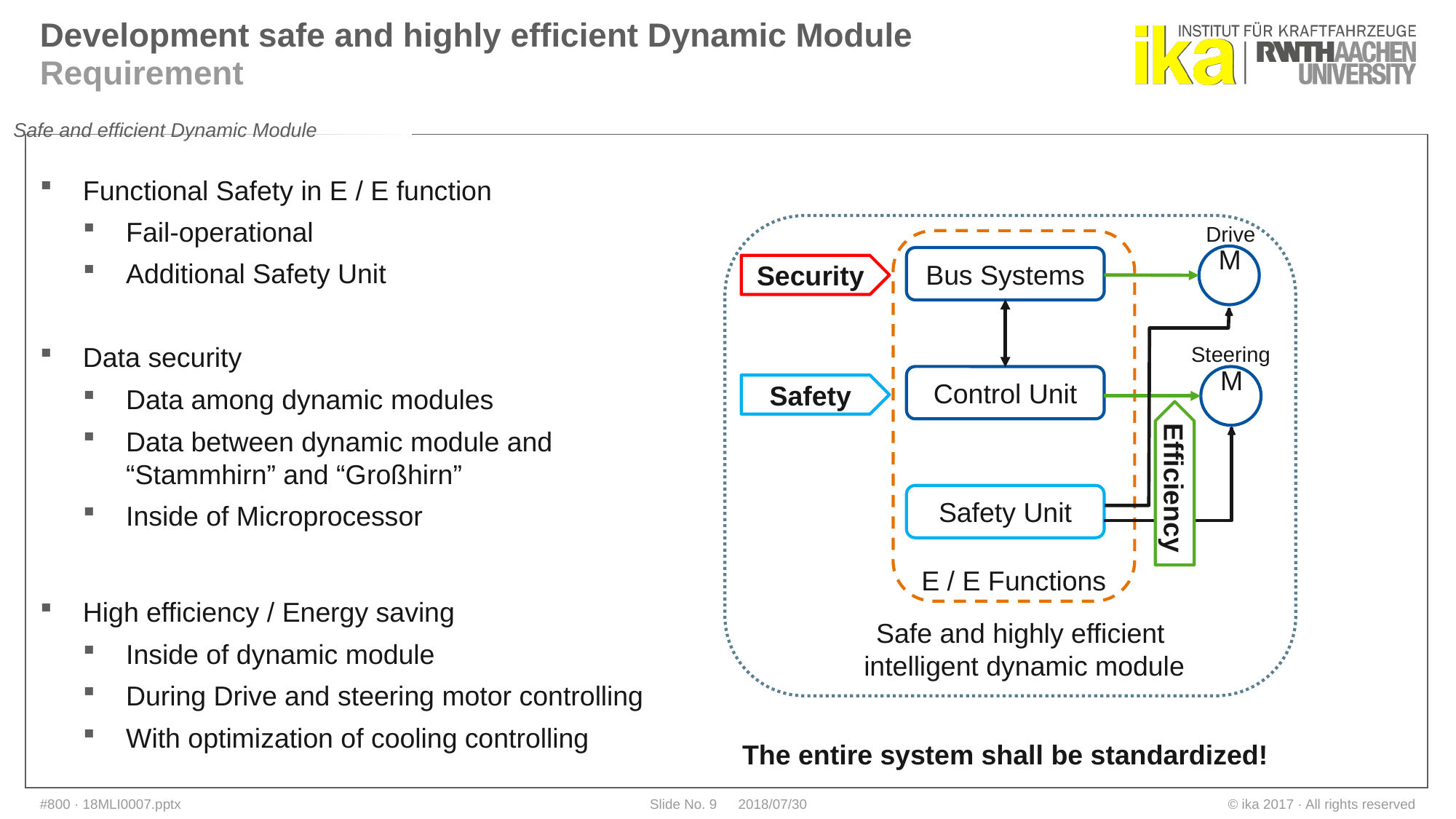

# Development safe and highly efficient Dynamic Module Requirement
Safe and efficient Dynamic Module

Functional Safety in E / E function
Fail-operational
Additional Safety Unit

Data security
Data among dynamic modules
Data between dynamic module and “Stammhirn” and “Großhirn”
Inside of Microprocessor

High efficiency / Energy saving
Inside of dynamic module
During Drive and steering motor controlling
With optimization of cooling controlling

Drive

E / E Functions
M
Bus Systems
Security

Steering
Control Unit
M
Safety

Efficiency
Safety Unit
Safe and highly efficient
intelligent dynamic module
The entire system shall be standardized!